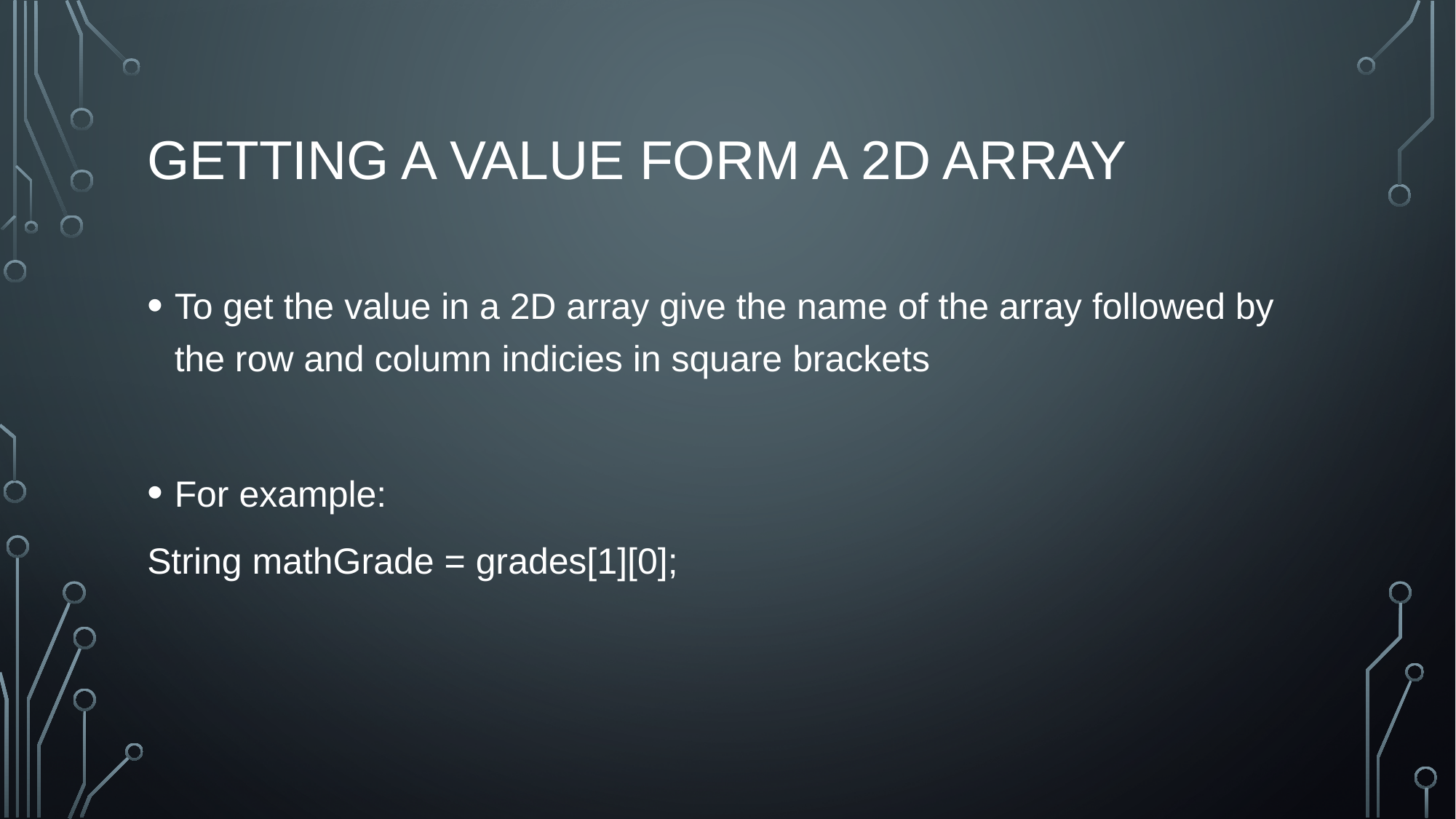

# Getting a value form a 2d array
To get the value in a 2D array give the name of the array followed by the row and column indicies in square brackets

For example:
String mathGrade = grades[1][0];